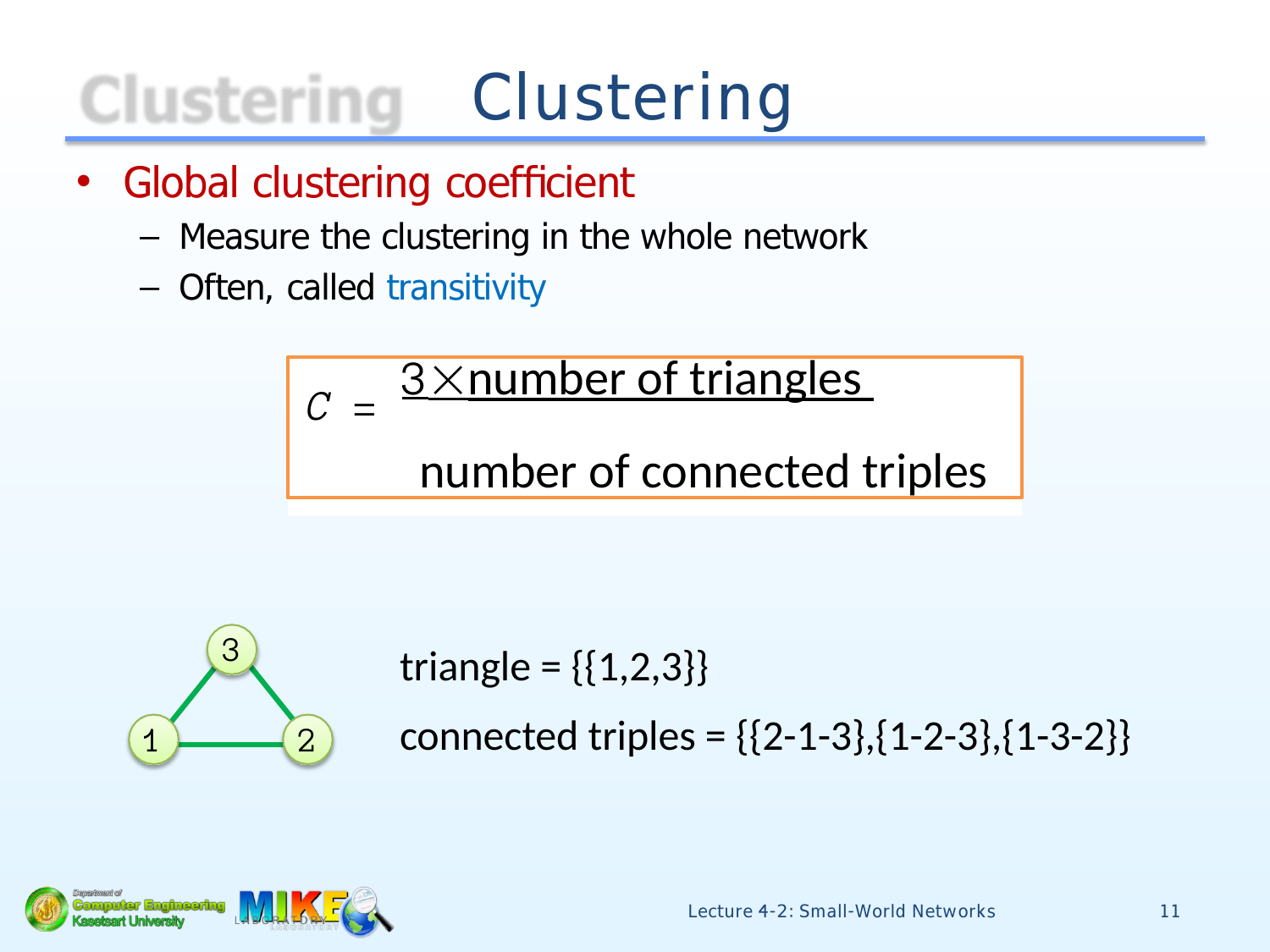

# Clustering
Global clustering coefficient
Measure the clustering in the whole network
Often, called transitivity

C = 3×number of triangles 	 number of connected triples

3
triangle = {{1,2,3}}
connected triples = {{2-1-3},{1-2-3},{1-3-2}}

1
2

Lecture 4-2: Small-World Networks
11